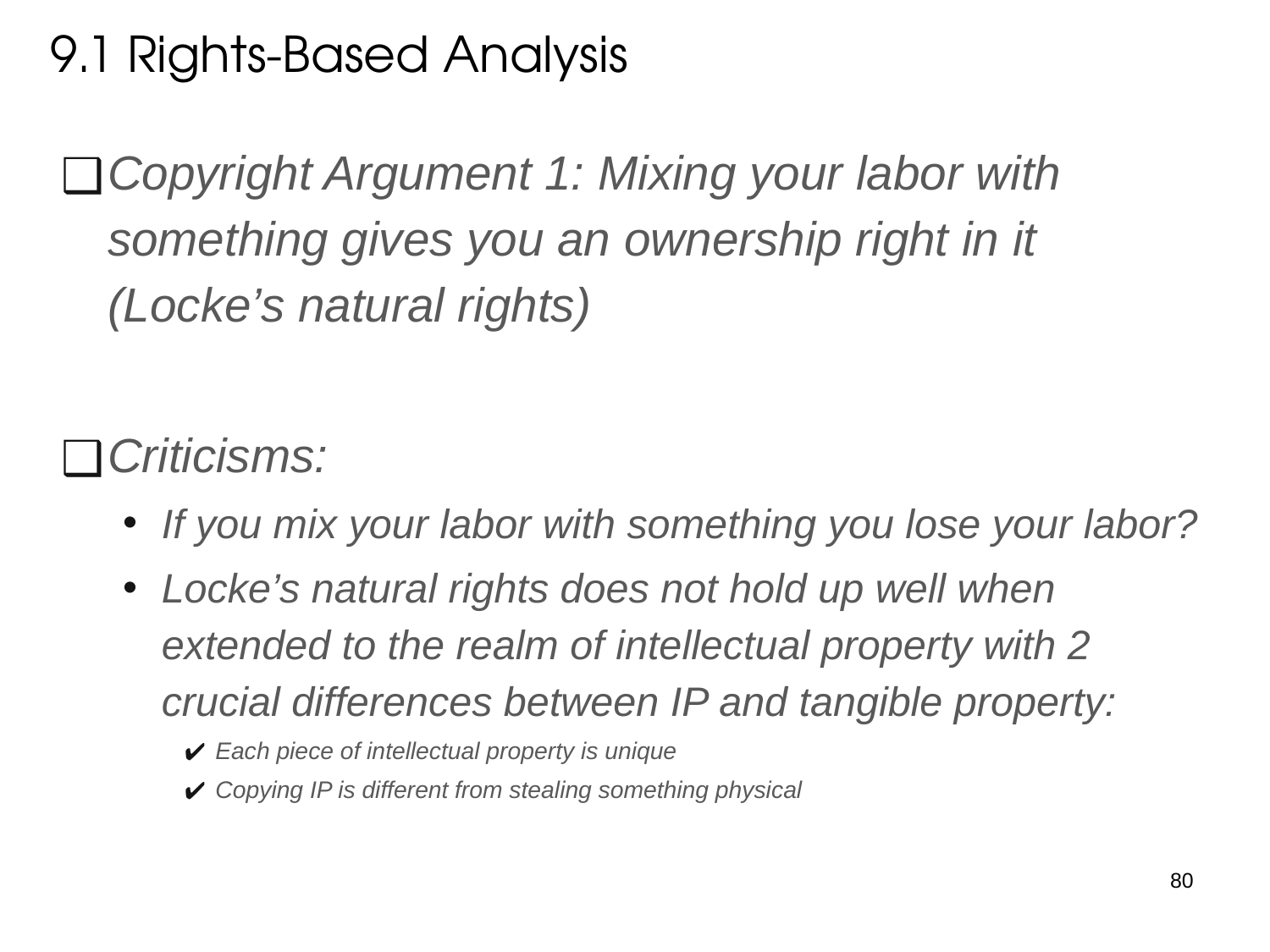

# 9.1 Rights-Based Analysis
Copyright Argument 1: Mixing your labor with something gives you an ownership right in it (Locke’s natural rights)

Criticisms:
If you mix your labor with something you lose your labor?
Locke’s natural rights does not hold up well when extended to the realm of intellectual property with 2 crucial differences between IP and tangible property:
Each piece of intellectual property is unique
Copying IP is different from stealing something physical
80